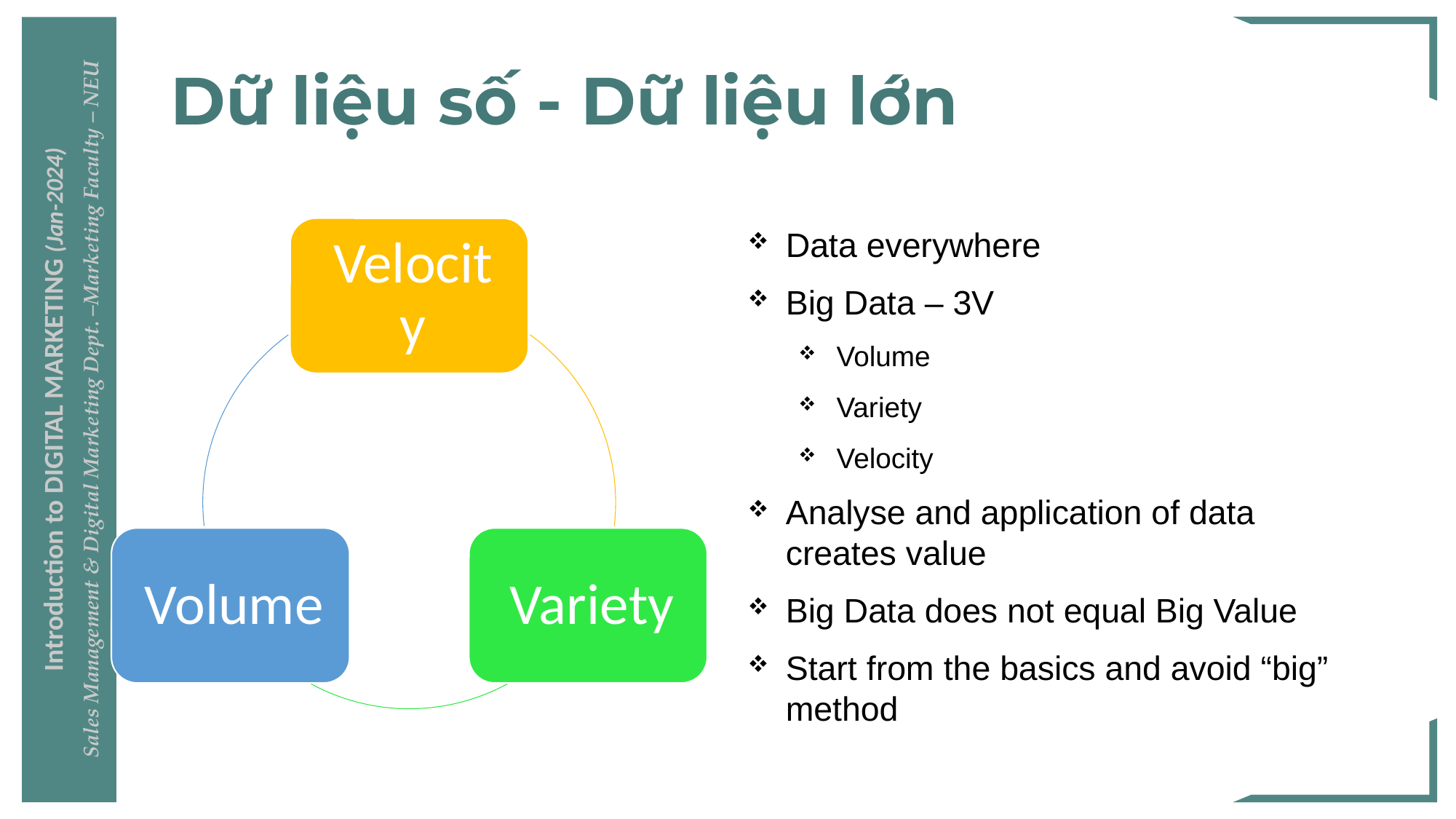

# Dữ liệu số - Dữ liệu lớn
Velocity
Variety
Volume
Data everywhere
Big Data – 3V
Volume
Variety
Velocity
Analyse and application of data creates value
Big Data does not equal Big Value
Start from the basics and avoid “big” method